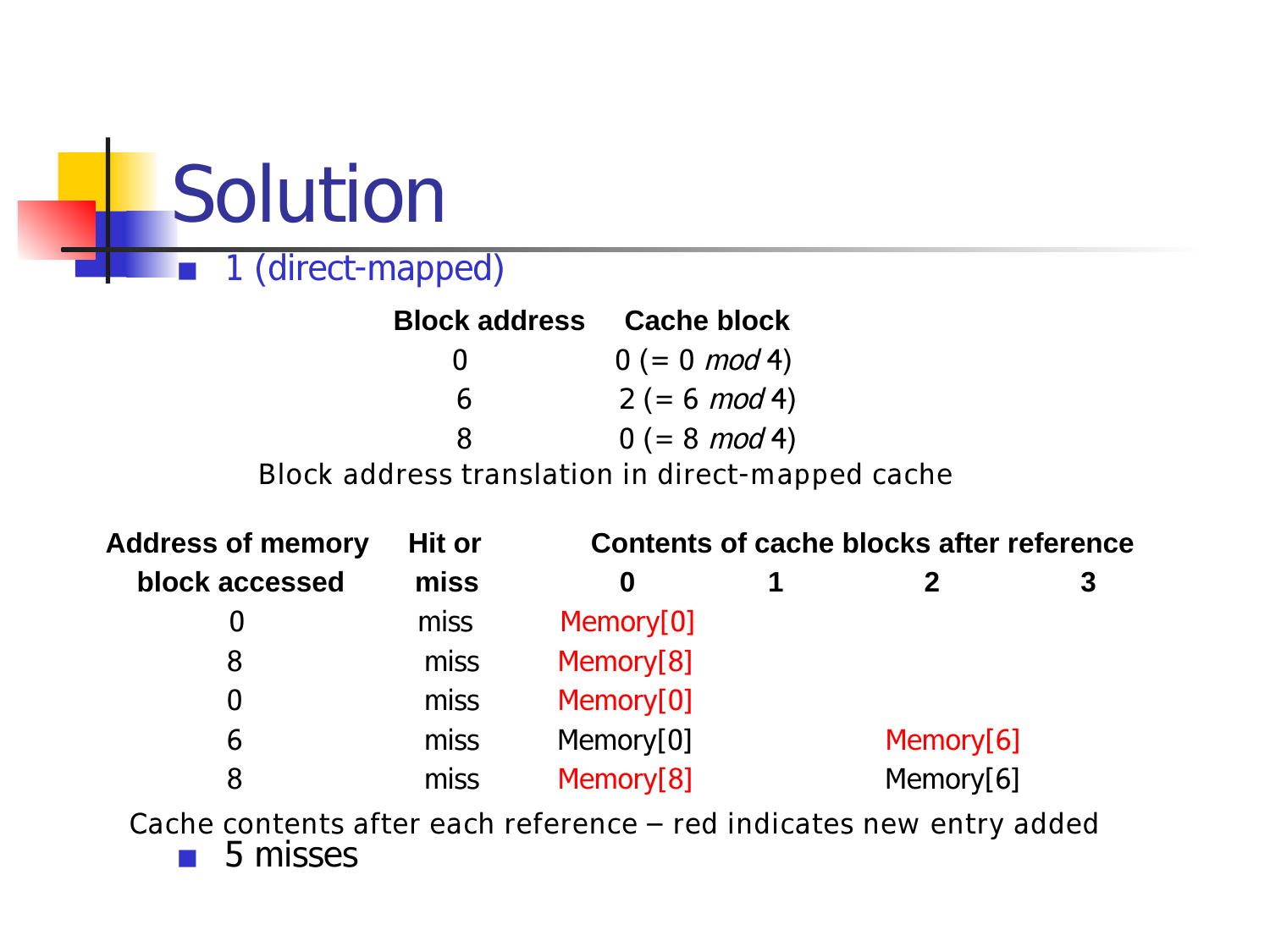

# Solution
1 (direct-mapped)

5 misses

   Block address     Cache block
          0                 0 (= 0 mod 4)
          6                 2 (= 6 mod 4)
          8                 0 (= 8 mod 4)
Block address translation in direct-mapped cache
Address of memory     Hit or              Contents of cache blocks after reference
    block accessed         miss                  0                 1                  2                  3
               0                    miss          Memory[0]
              8                     miss         Memory[8]
              0                     miss         Memory[0]
              6                     miss         Memory[0]                      Memory[6]
              8                     miss         Memory[8]                      Memory[6]

Cache contents after each reference – red indicates new entry added